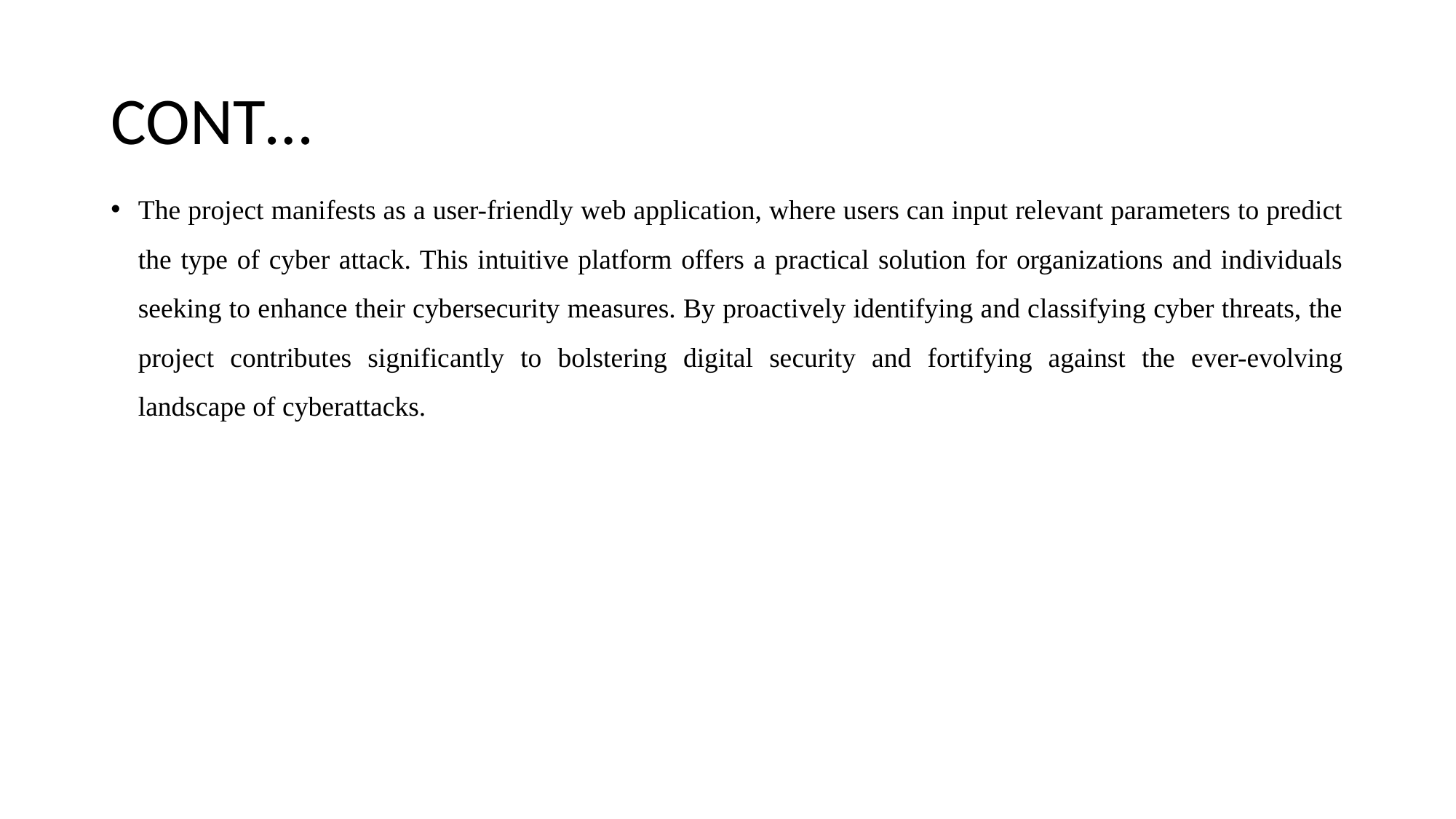

# CONT…
The project manifests as a user-friendly web application, where users can input relevant parameters to predict the type of cyber attack. This intuitive platform offers a practical solution for organizations and individuals seeking to enhance their cybersecurity measures. By proactively identifying and classifying cyber threats, the project contributes significantly to bolstering digital security and fortifying against the ever-evolving landscape of cyberattacks.